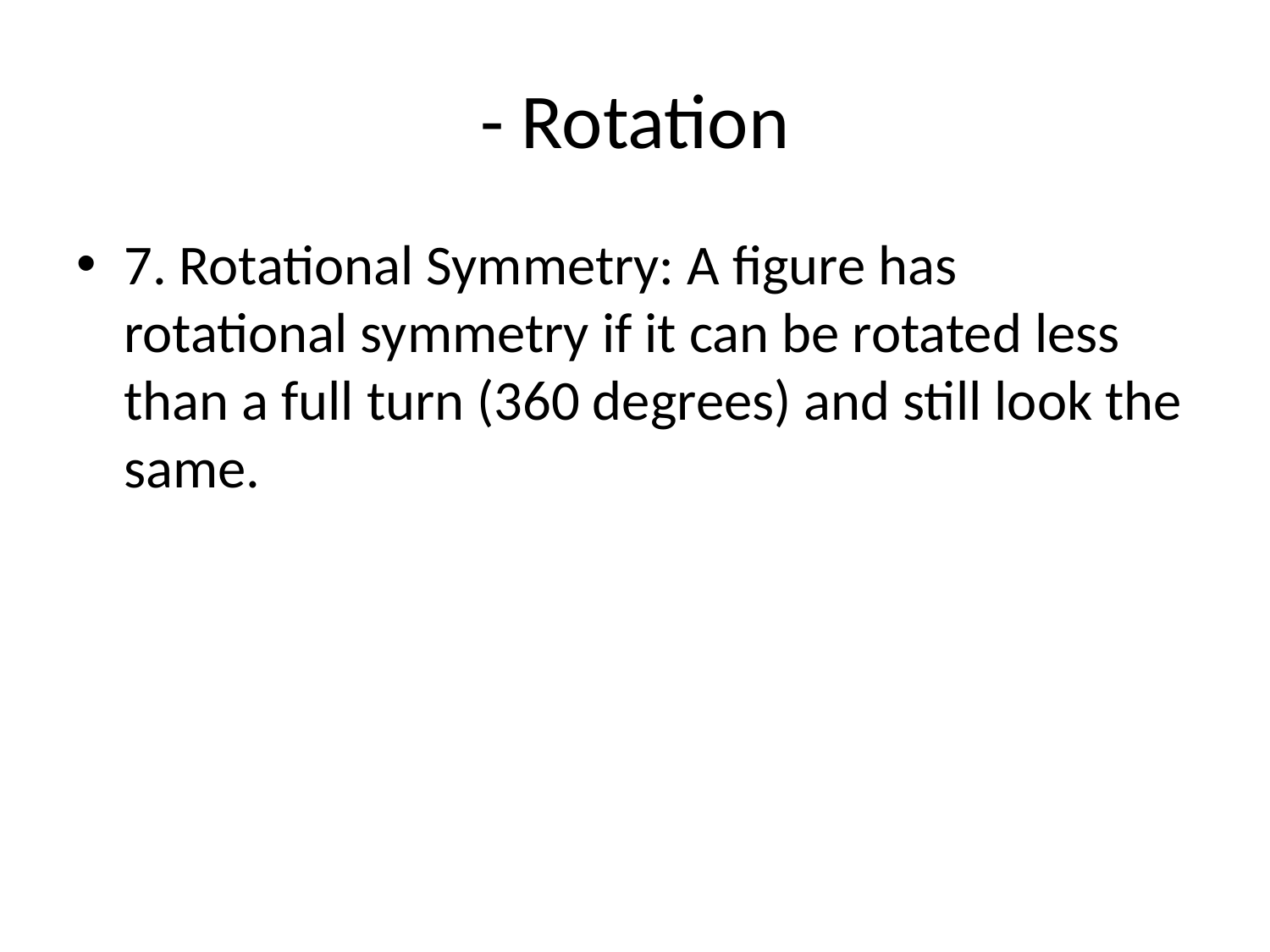

# - Rotation
7. Rotational Symmetry: A figure has rotational symmetry if it can be rotated less than a full turn (360 degrees) and still look the same.